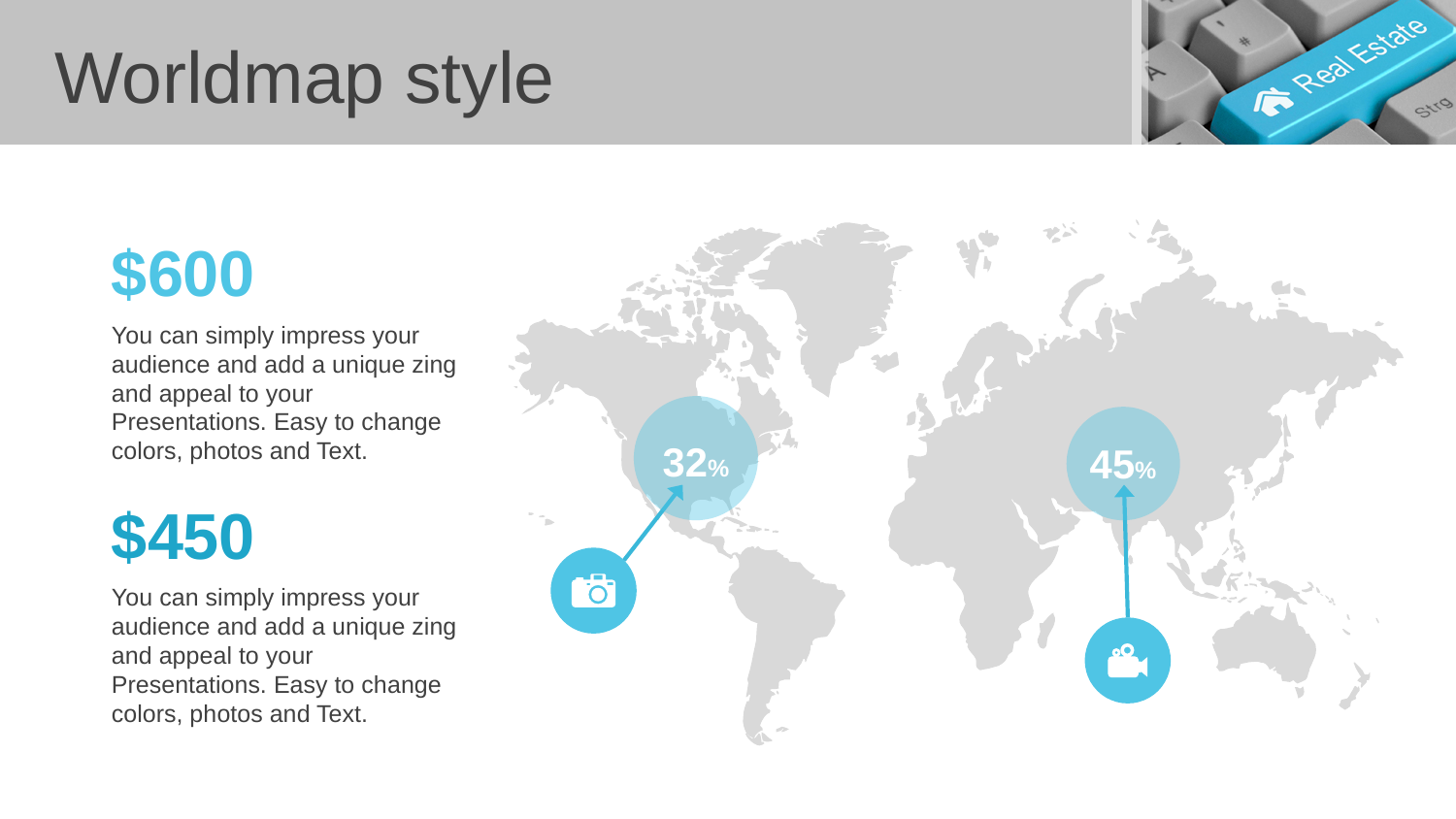

Worldmap style

$600
You can simply impress your audience and add a unique zing and appeal to your Presentations. Easy to change colors, photos and Text.

32%
45%
$450

You can simply impress your audience and add a unique zing and appeal to your Presentations. Easy to change colors, photos and Text.